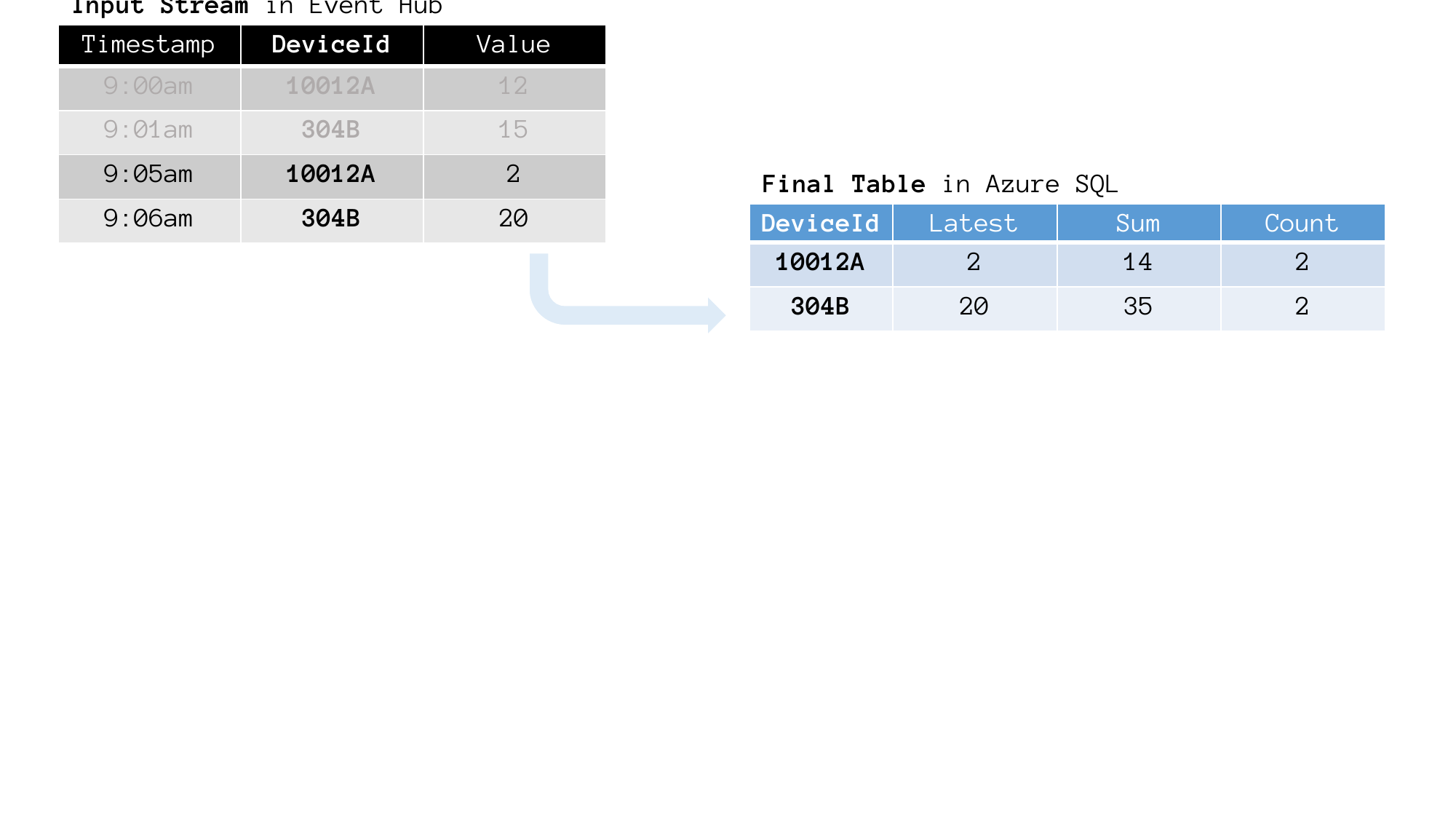

Input Stream in Event Hub
| Timestamp | DeviceId | Value |
| --- | --- | --- |
| 9:00am | 10012A | 12 |
| 9:01am | 304B | 15 |
| 9:05am | 10012A | 2 |
| 9:06am | 304B | 20 |
Final Table in Azure SQL
| DeviceId | Latest | Sum | Count |
| --- | --- | --- | --- |
| 10012A | 2 | 14 | 2 |
| 304B | 20 | 35 | 2 |